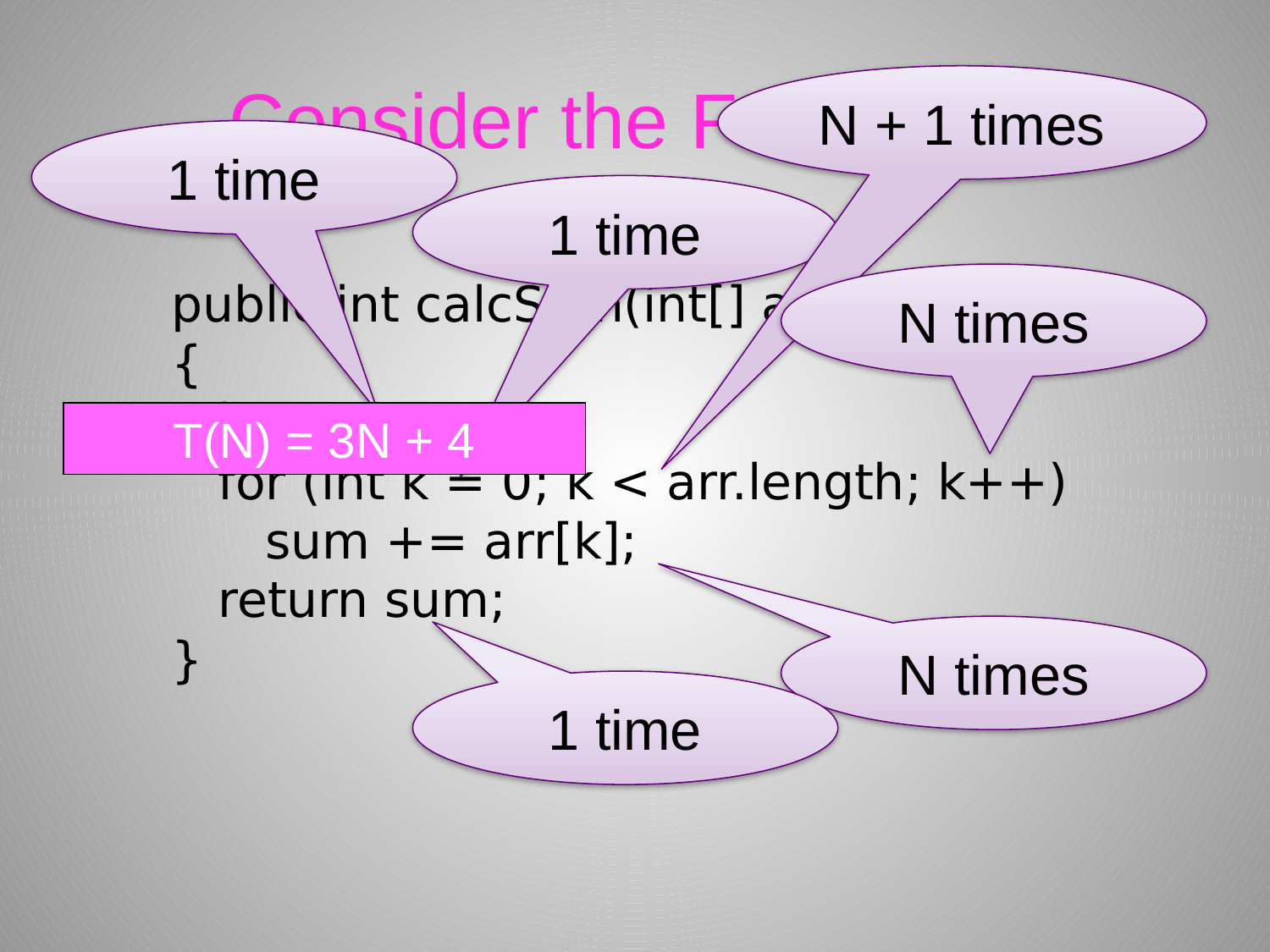

# Consider the Following
N + 1 times
1 time
1 time
N times
public int calcSum(int[] arr)
{
   int sum = 0;
   for (int k = 0; k < arr.length; k++)
      sum += arr[k];
   return sum;
}

T(N) = 3N + 4
N times
1 time